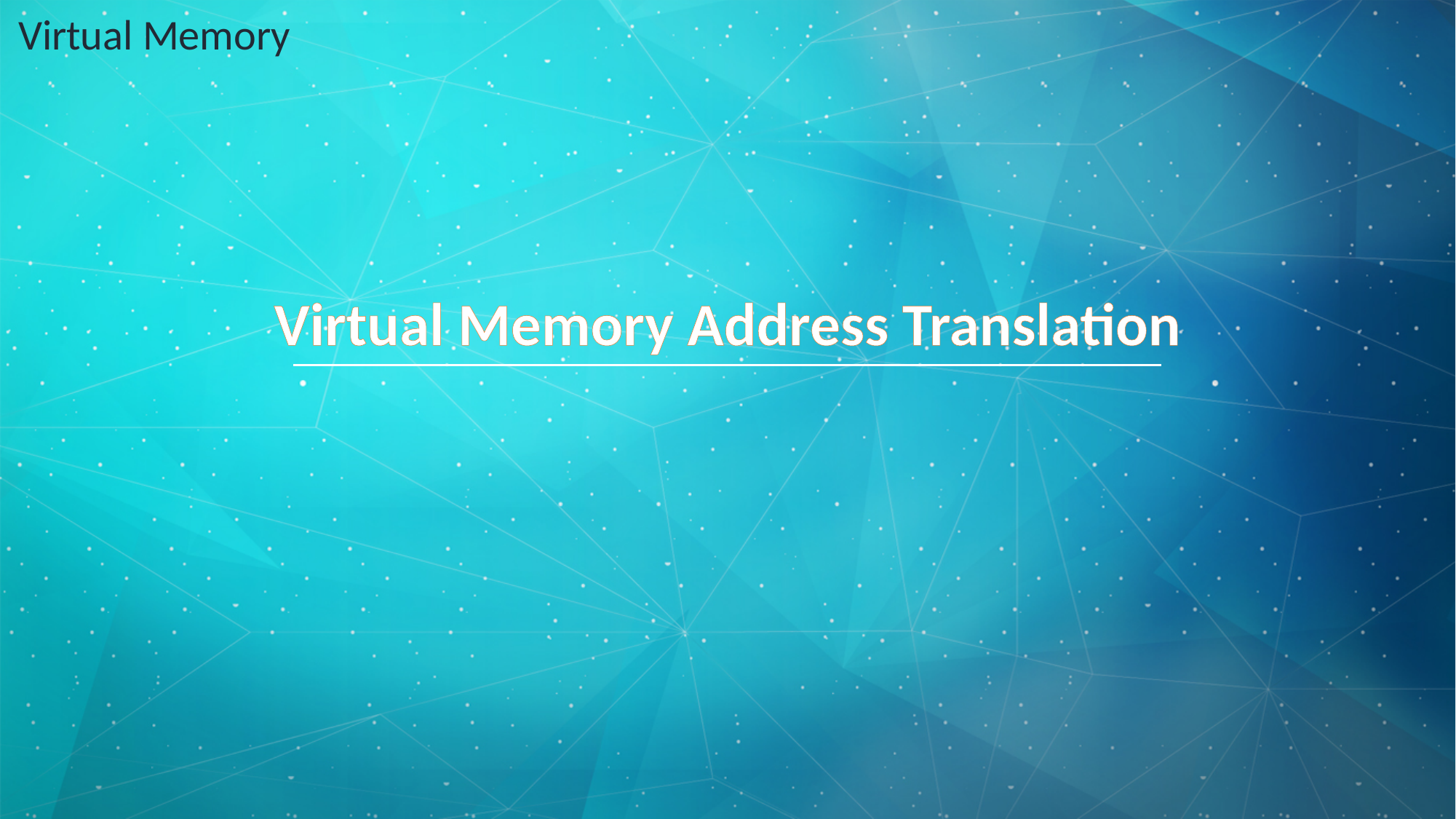

Virtual Memory
# Virtual Memory Address Translation